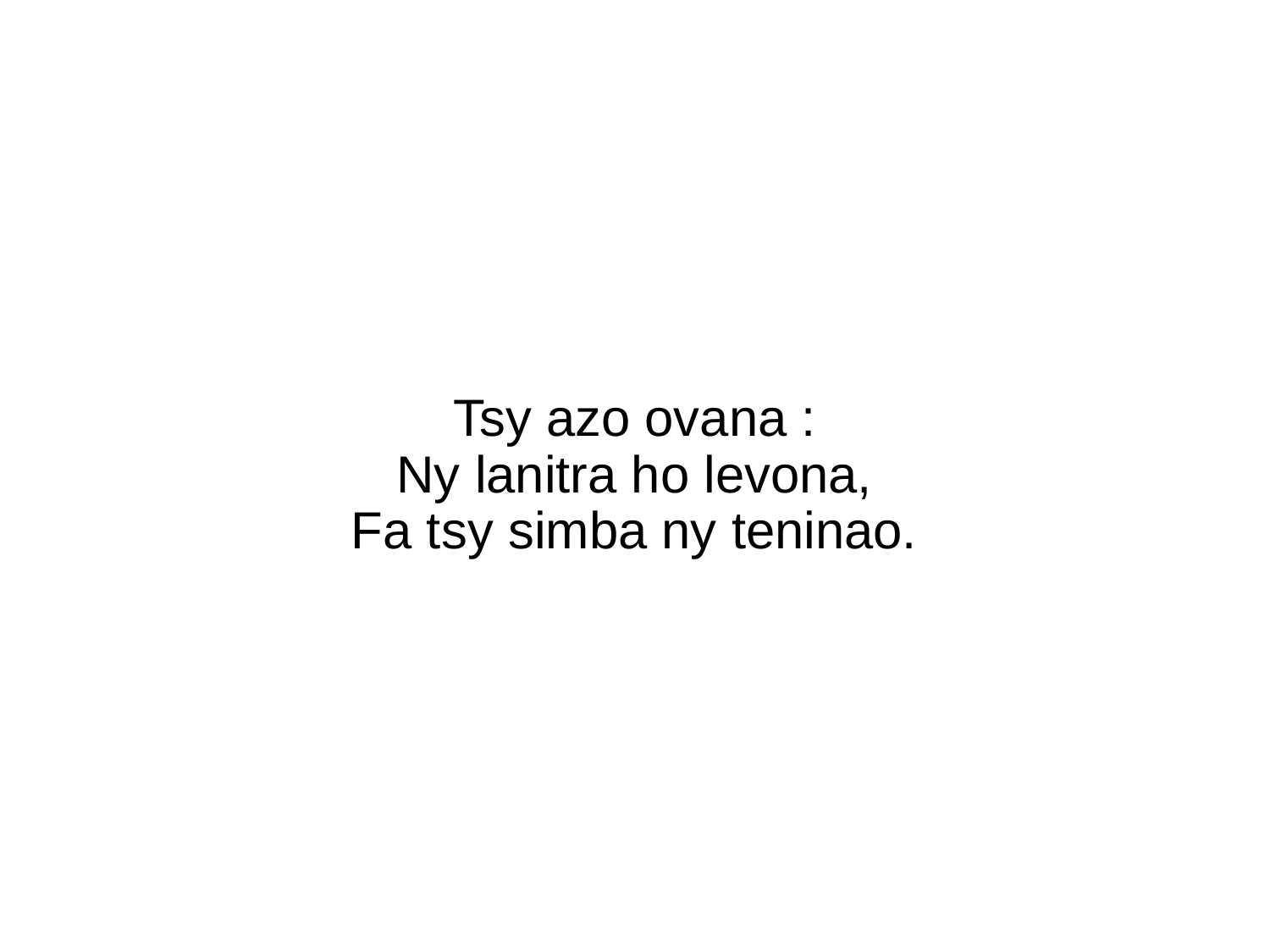

Tsy azo ovana :
Ny lanitra ho levona,
Fa tsy simba ny teninao.